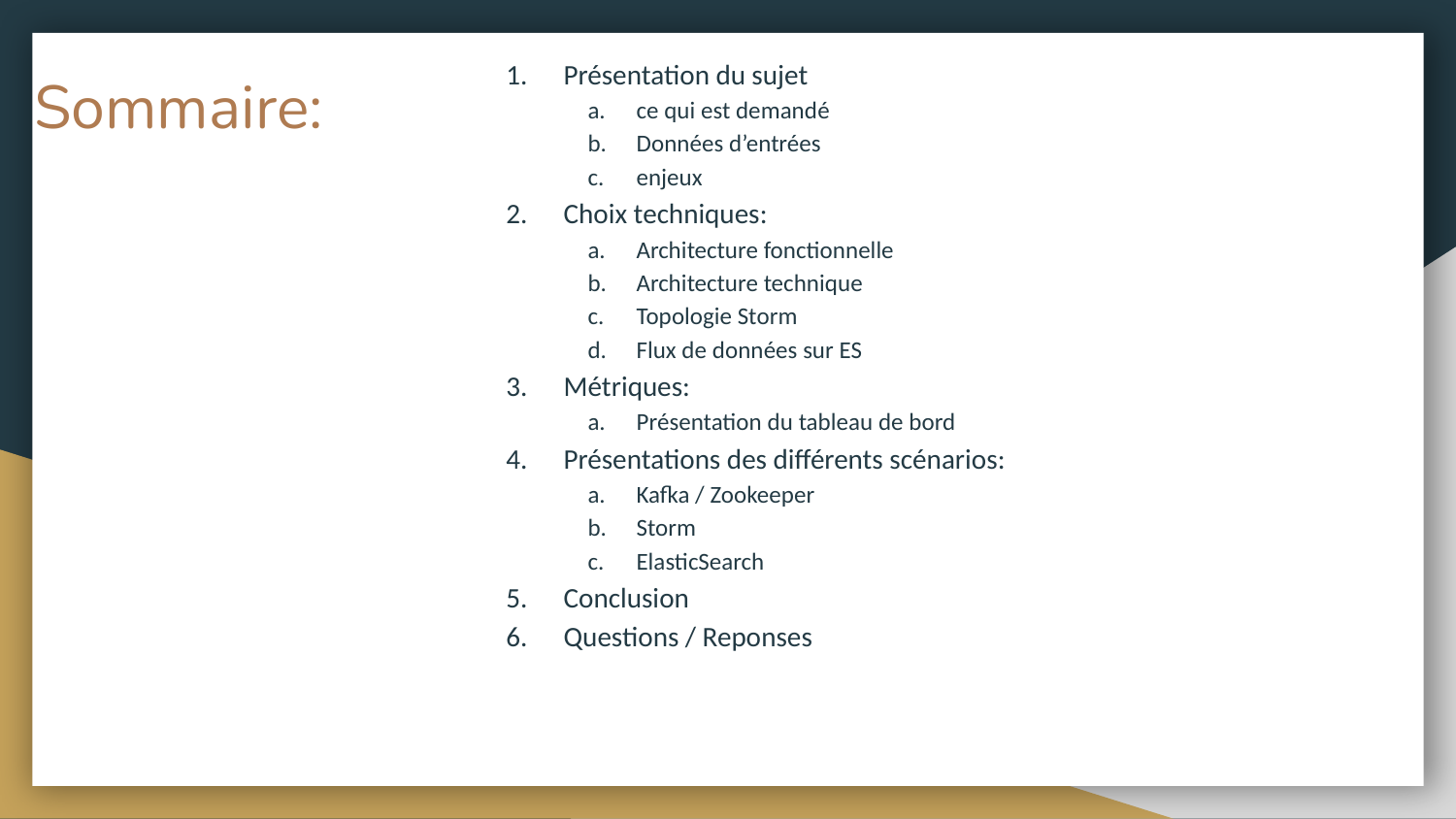

Présentation du sujet
ce qui est demandé
Données d’entrées
enjeux
Choix techniques:
Architecture fonctionnelle
Architecture technique
Topologie Storm
Flux de données sur ES
Métriques:
Présentation du tableau de bord
Présentations des différents scénarios:
Kafka / Zookeeper
Storm
ElasticSearch
Conclusion
Questions / Reponses
# Sommaire: